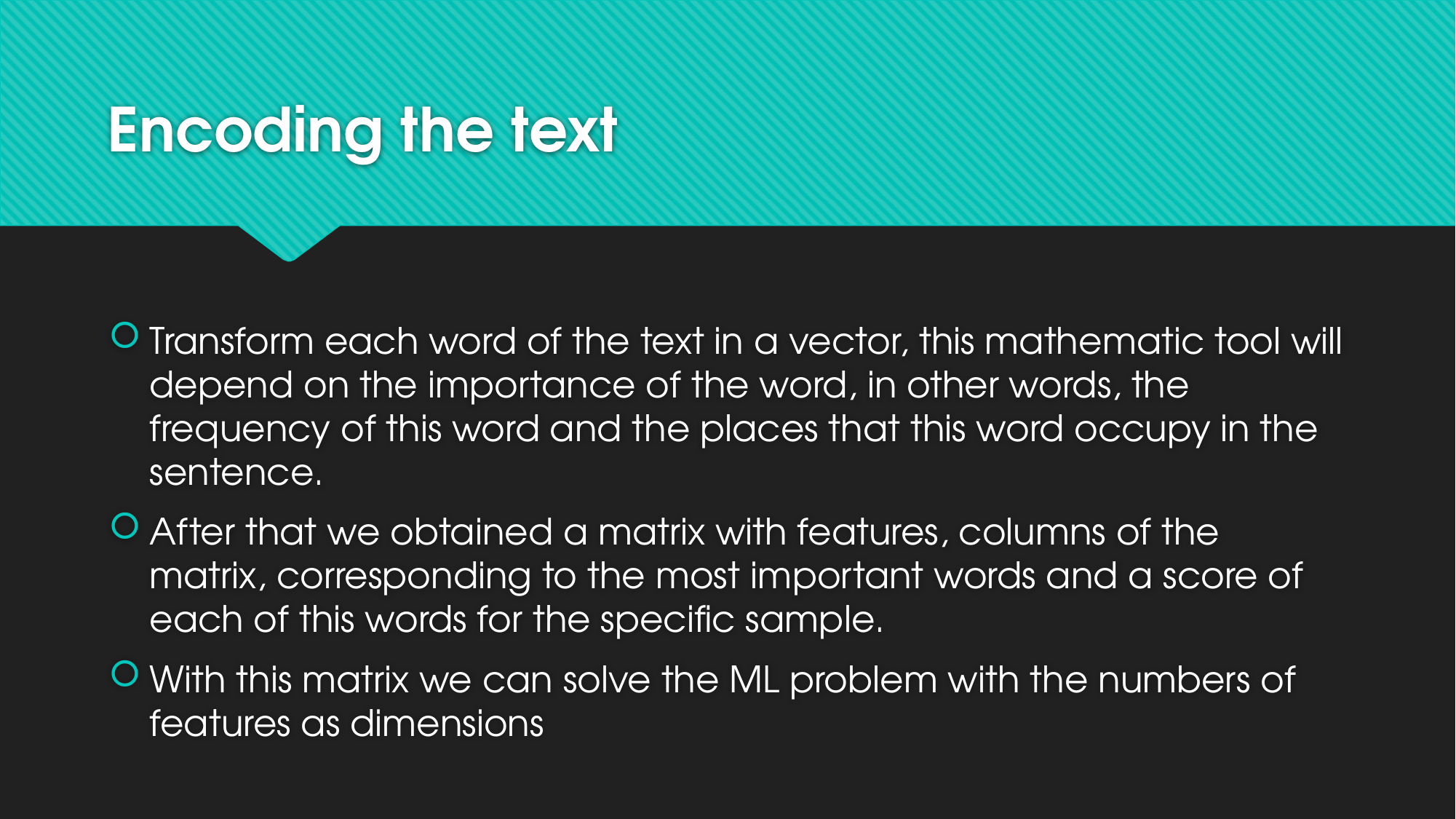

# Encoding the text
Transform each word of the text in a vector, this mathematic tool will depend on the importance of the word, in other words, the frequency of this word and the places that this word occupy in the sentence.
After that we obtained a matrix with features, columns of the matrix, corresponding to the most important words and a score of each of this words for the specific sample.
With this matrix we can solve the ML problem with the numbers of features as dimensions